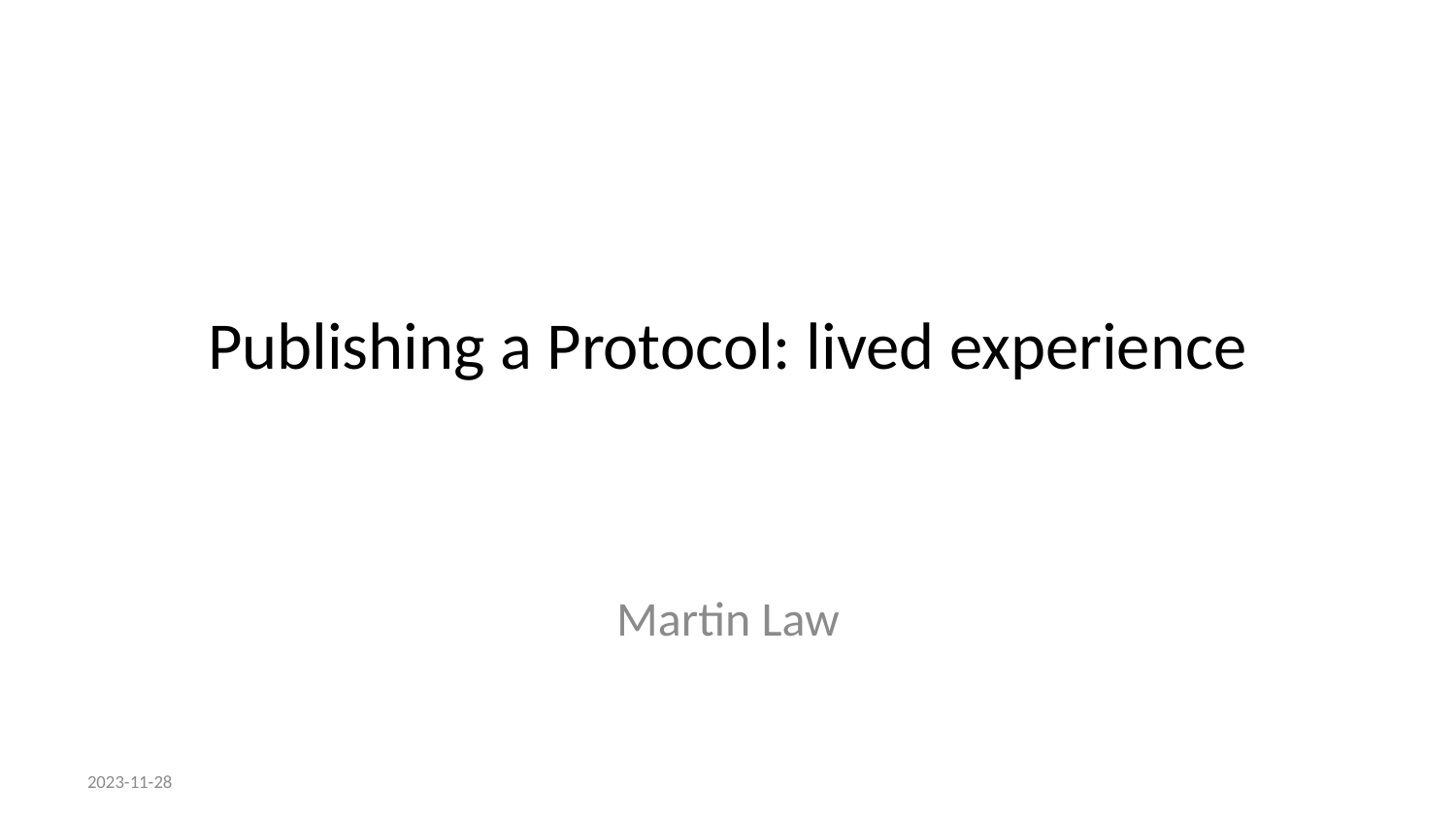

# Publishing a Protocol: lived experience
Martin Law
2023-11-28